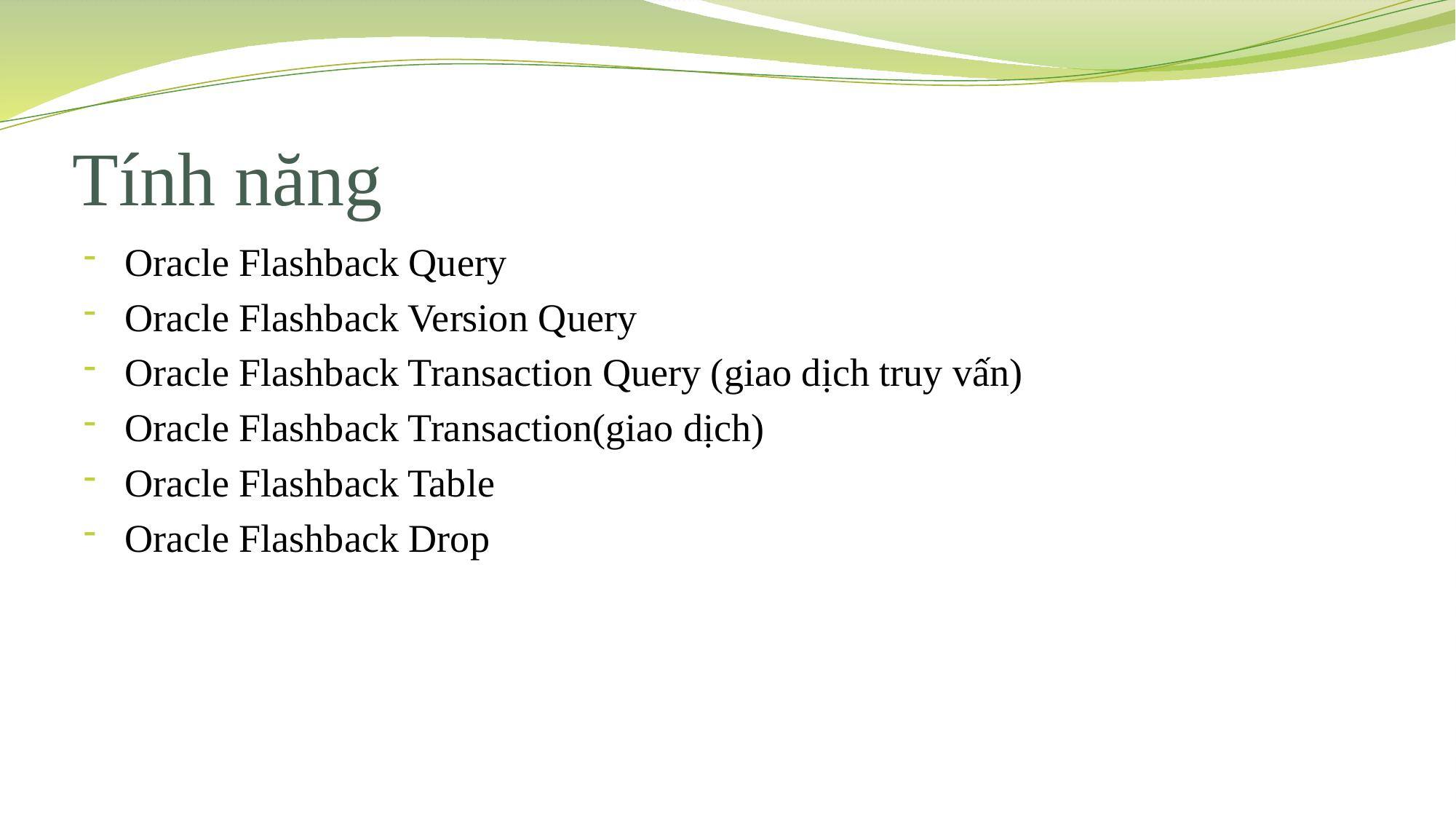

# Tính năng
Oracle Flashback Query
Oracle Flashback Version Query
Oracle Flashback Transaction Query (giao dịch truy vấn)
Oracle Flashback Transaction(giao dịch)
Oracle Flashback Table
Oracle Flashback Drop